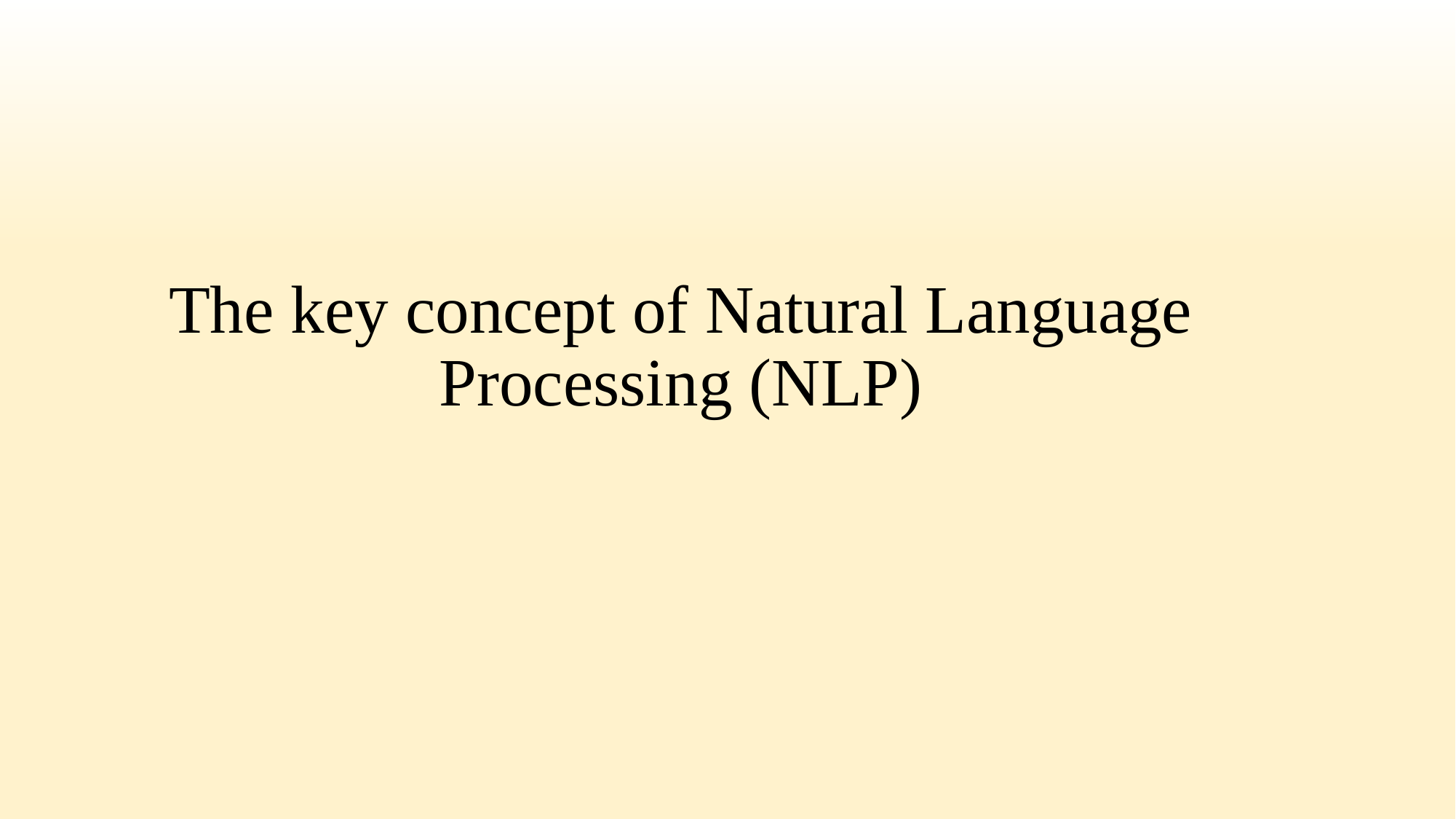

# The key concept of Natural Language Processing (NLP)